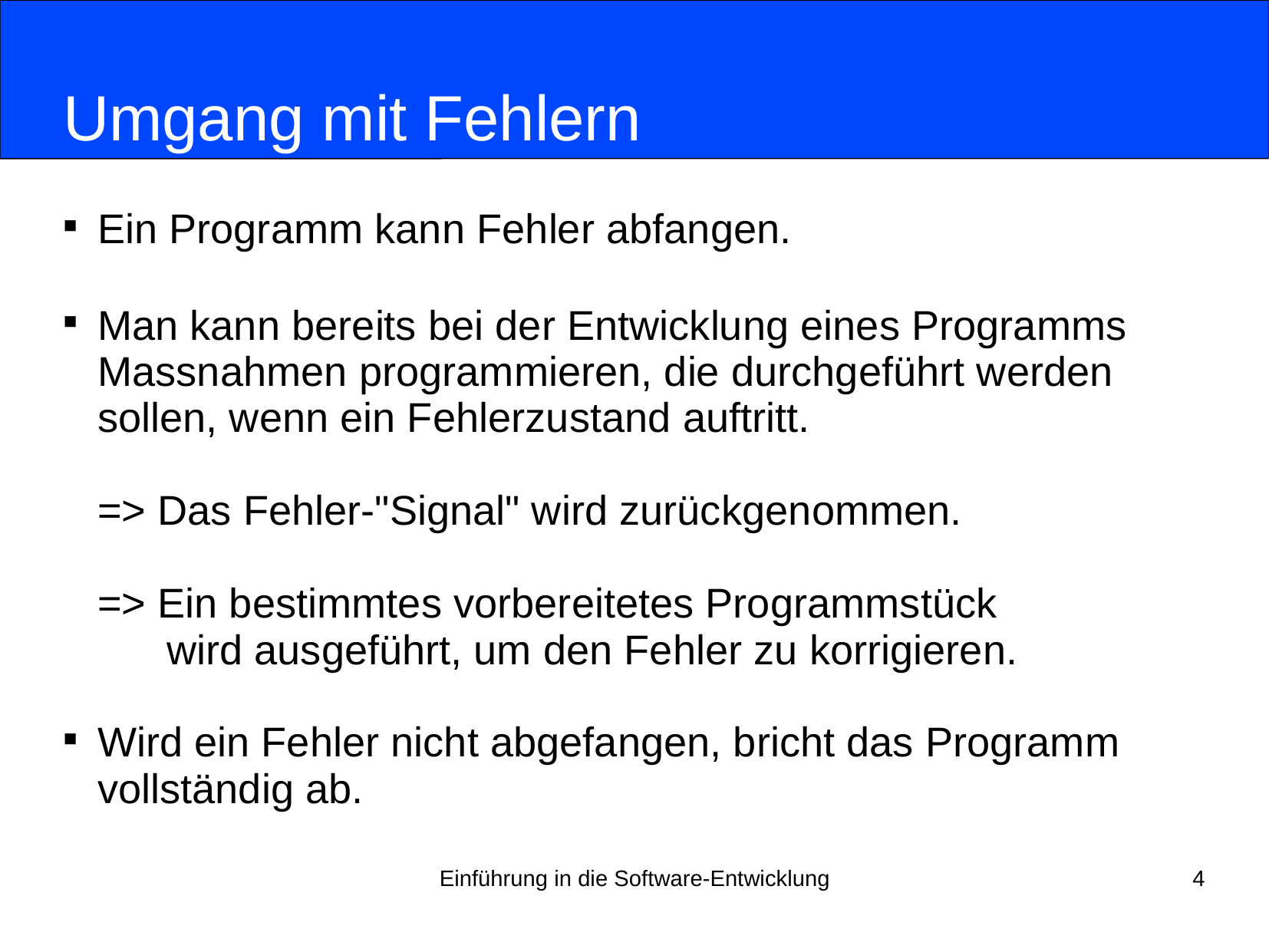

# Umgang mit Fehlern
Ein Programm kann Fehler abfangen.
Man kann bereits bei der Entwicklung eines Programms Massnahmen programmieren, die durchgeführt werden sollen, wenn ein Fehlerzustand auftritt.
=> Das Fehler-"Signal" wird zurückgenommen.
=> Ein bestimmtes vorbereitetes Programmstück
      wird ausgeführt, um den Fehler zu korrigieren.
Wird ein Fehler nicht abgefangen, bricht das Programm vollständig ab.

Einführung in die Software-Entwicklung
4